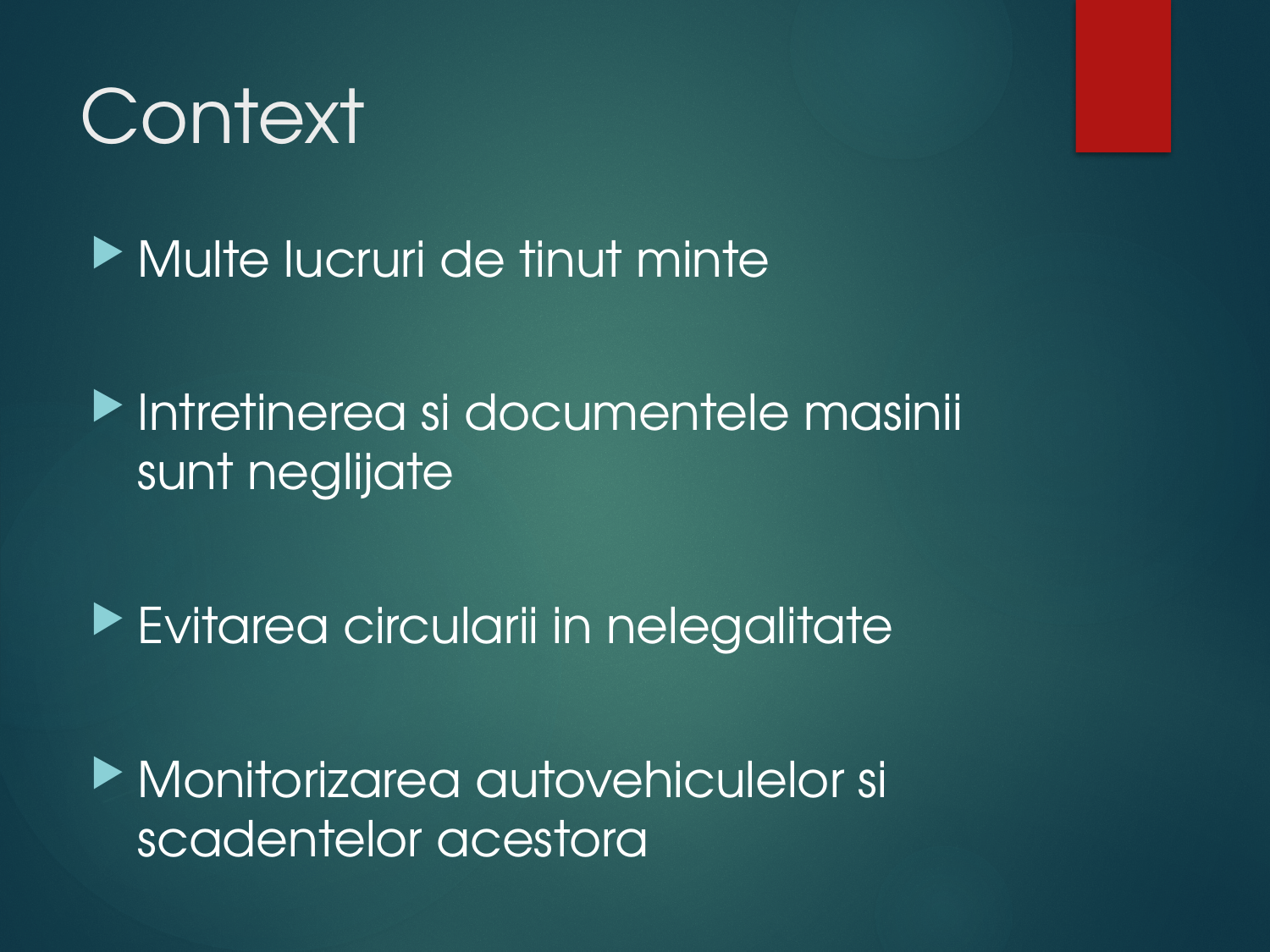

# Context
Multe lucruri de tinut minte

Intretinerea si documentele masinii sunt neglijate

Evitarea circularii in nelegalitate

Monitorizarea autovehiculelor si scadentelor acestora